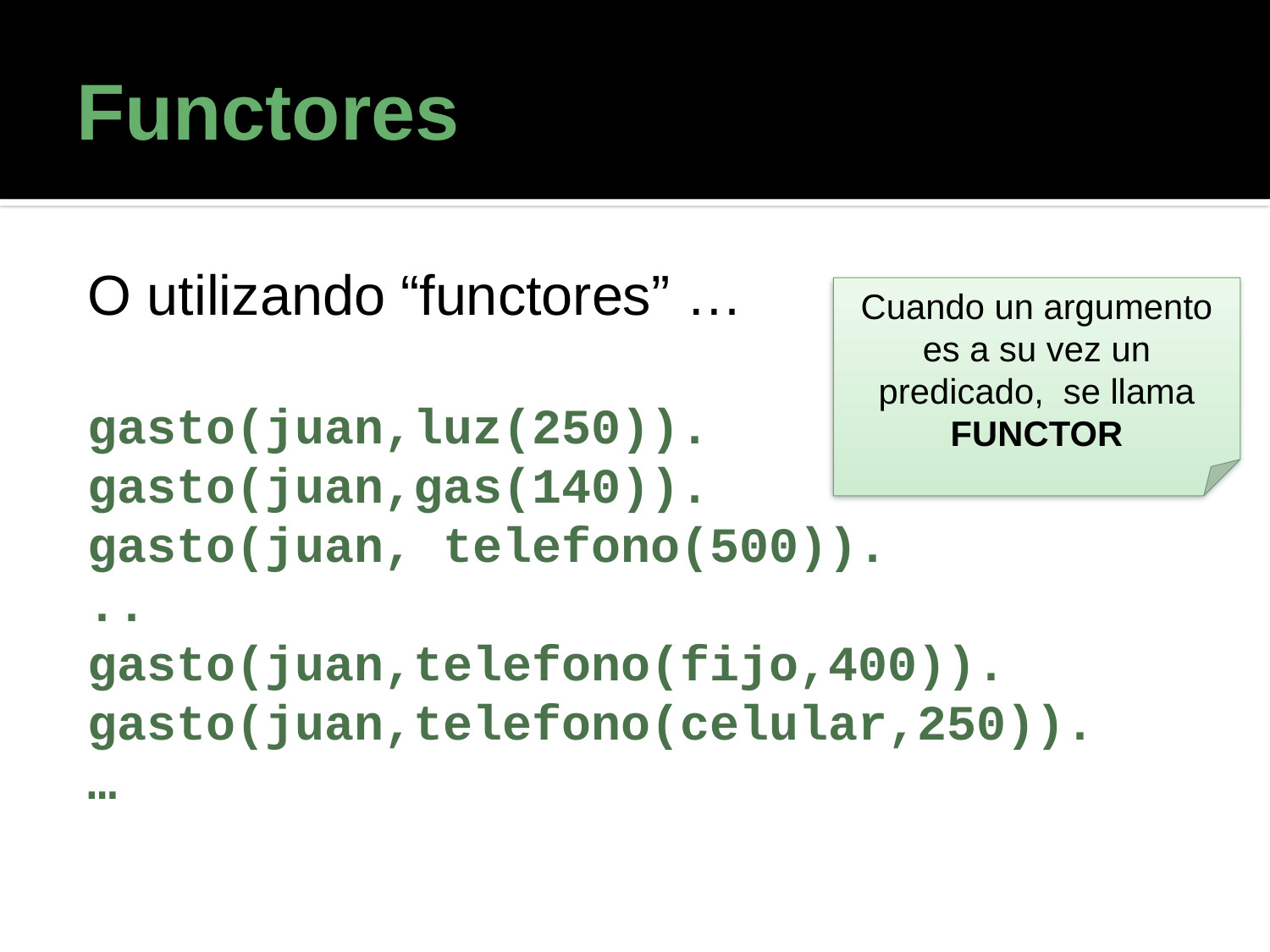

# Functores
O utilizando “functores” …

gasto(juan,luz(250)).
gasto(juan,gas(140)).
gasto(juan, telefono(500)).
..
gasto(juan,telefono(fijo,400)).
gasto(juan,telefono(celular,250)).
…
Cuando un argumento es a su vez un predicado,  se llama
FUNCTOR